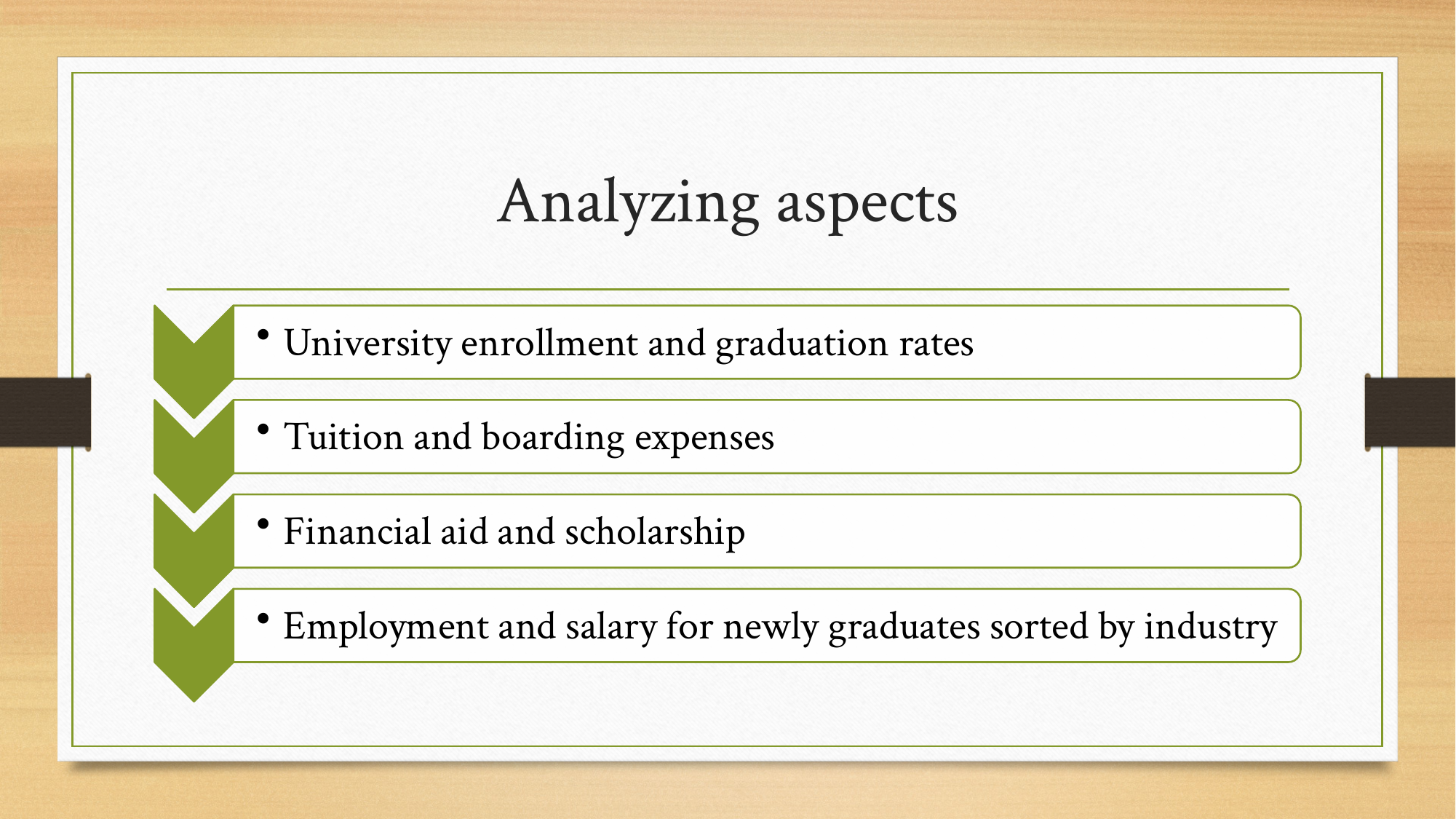

# Analyzing aspects

University enrollment and graduation rates

Tuition and boarding expenses

Financial aid and scholarship

Employment and salary for newly graduates sorted by industry